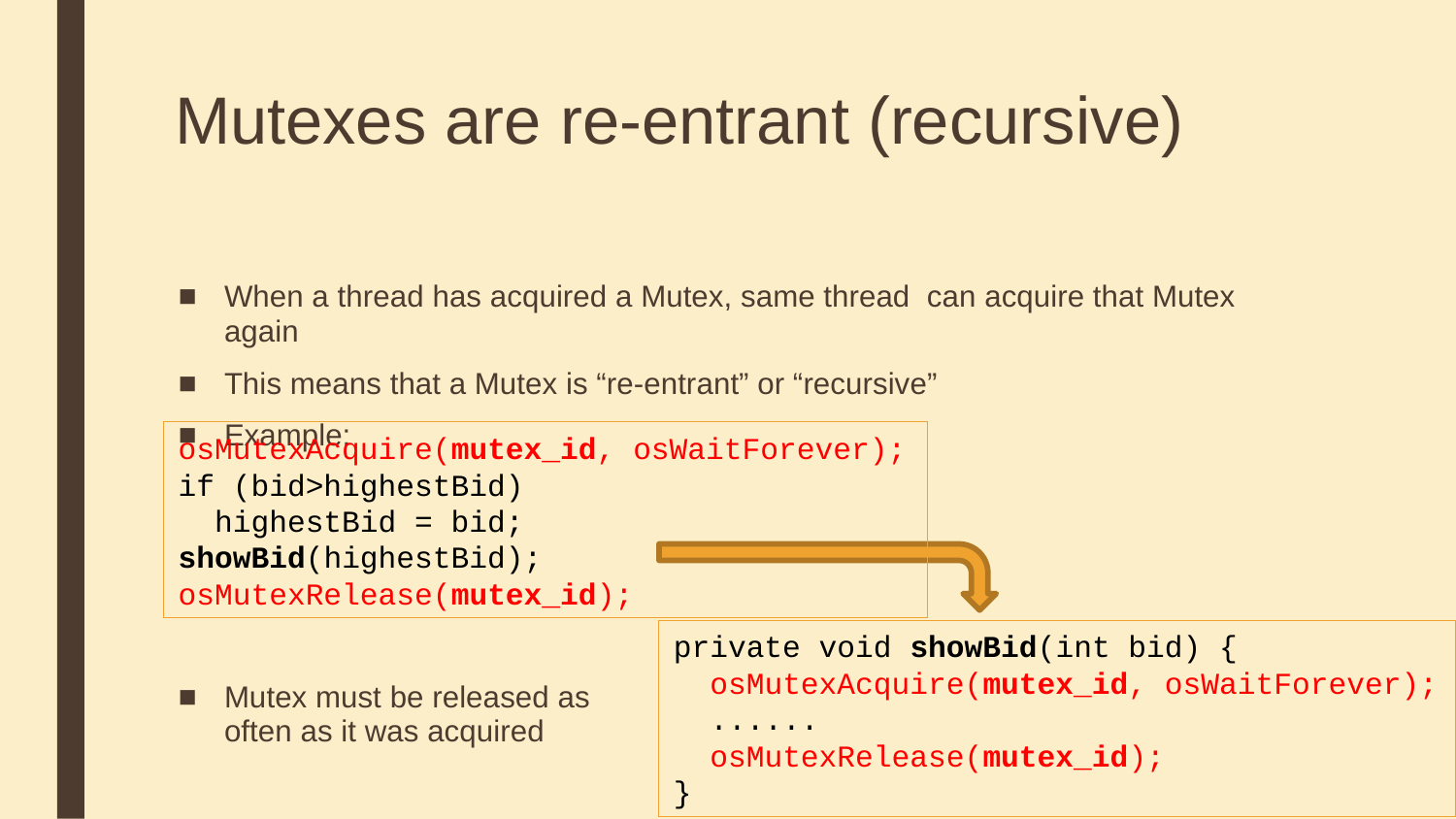

# Mutexes are re-entrant (recursive)
When a thread has acquired a Mutex, same thread  can acquire that Mutex again
This means that a Mutex is “re-entrant” or “recursive”
Example:

Mutex must be released as
often as it was acquired

osMutexAcquire(mutex_id, osWaitForever);
if (bid>highestBid)
  highestBid = bid;
showBid(highestBid);
osMutexRelease(mutex_id);
private void showBid(int bid) {
  osMutexAcquire(mutex_id, osWaitForever);
  ......
  osMutexRelease(mutex_id);
}